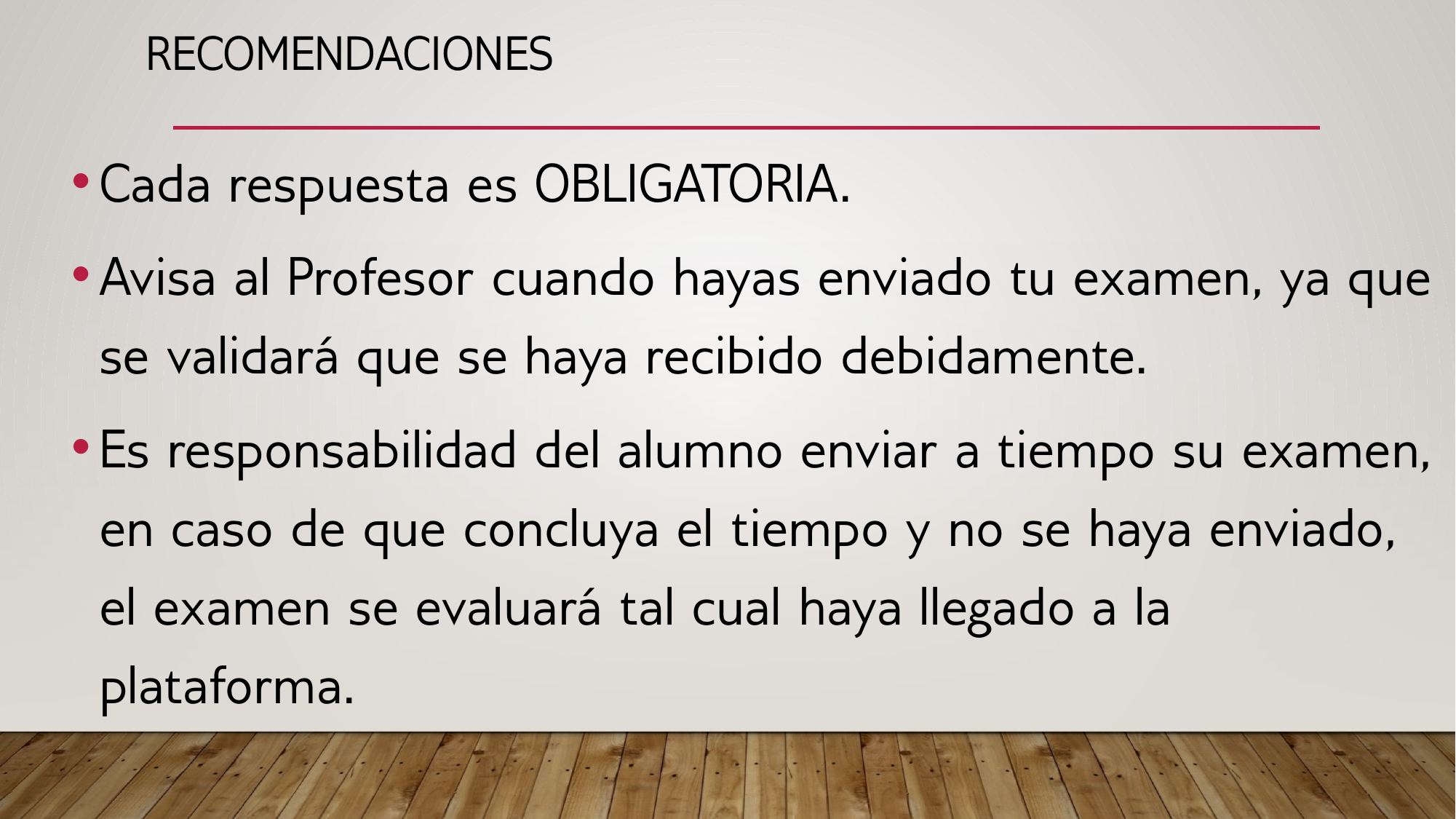

# Recomendaciones
Cada respuesta es OBLIGATORIA.
Avisa al Profesor cuando hayas enviado tu examen, ya que se validará que se haya recibido debidamente.
Es responsabilidad del alumno enviar a tiempo su examen, en caso de que concluya el tiempo y no se haya enviado, el examen se evaluará tal cual haya llegado a la plataforma.